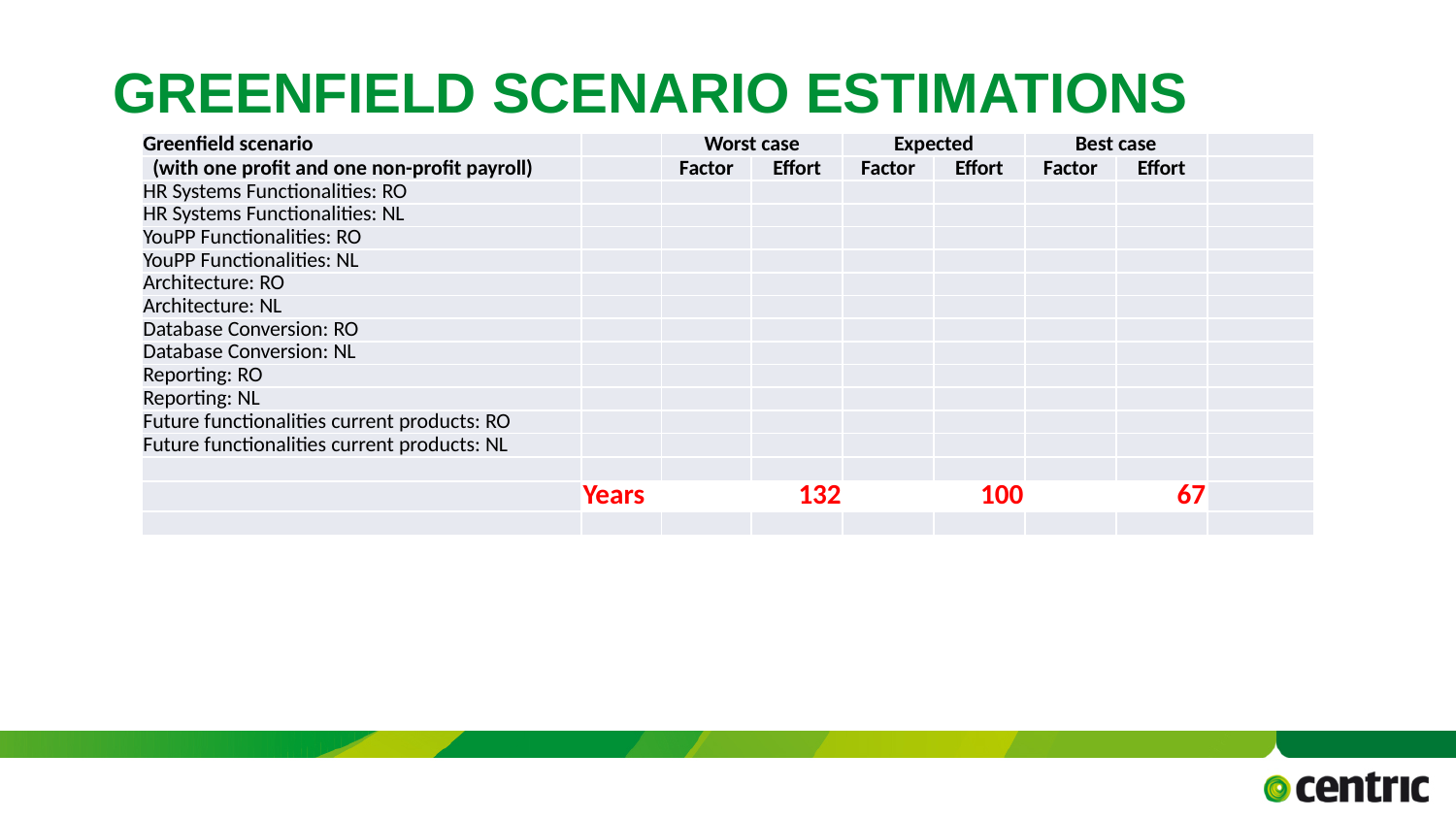

April 4, 2017
TITLE PRESENTATION
# Greenfield scenario estimations
| Greenfield scenario |  | Worst case |  | Expected |  | Best case |  |  |
| --- | --- | --- | --- | --- | --- | --- | --- | --- |
| (with one profit and one non-profit payroll) |  | Factor | Effort | Factor | Effort | Factor | Effort |  |
| HR Systems Functionalities: RO |  |  |  |  |  |  |  |  |
| HR Systems Functionalities: NL |  |  |  |  |  |  |  |  |
| YouPP Functionalities: RO |  |  |  |  |  |  |  |  |
| YouPP Functionalities: NL |  |  |  |  |  |  |  |  |
| Architecture: RO |  |  |  |  |  |  |  |  |
| Architecture: NL |  |  |  |  |  |  |  |  |
| Database Conversion: RO |  |  |  |  |  |  |  |  |
| Database Conversion: NL |  |  |  |  |  |  |  |  |
| Reporting: RO |  |  |  |  |  |  |  |  |
| Reporting: NL |  |  |  |  |  |  |  |  |
| Future functionalities current products: RO |  |  |  |  |  |  |  |  |
| Future functionalities current products: NL |  |  |  |  |  |  |  |  |
|  |  |  |  |  |  |  |  |  |
|  | Years |  | 132 |  | 100 |  | 67 |  |
|  |  |  |  |  |  |  |  |  |